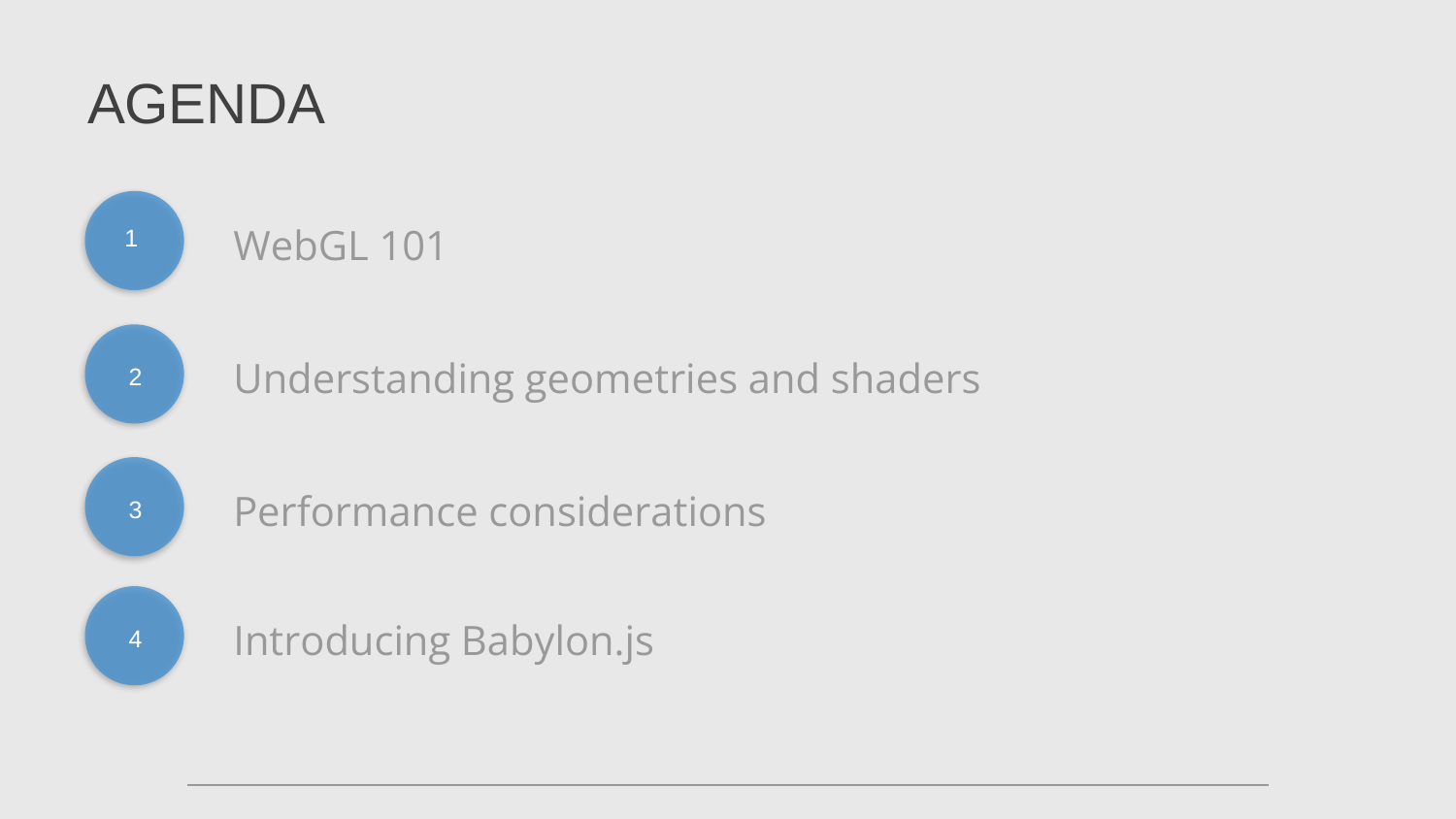

# AGENDA

WebGL 101
1

Understanding geometries and shaders
2

Performance considerations
3

Introducing Babylon.js
4